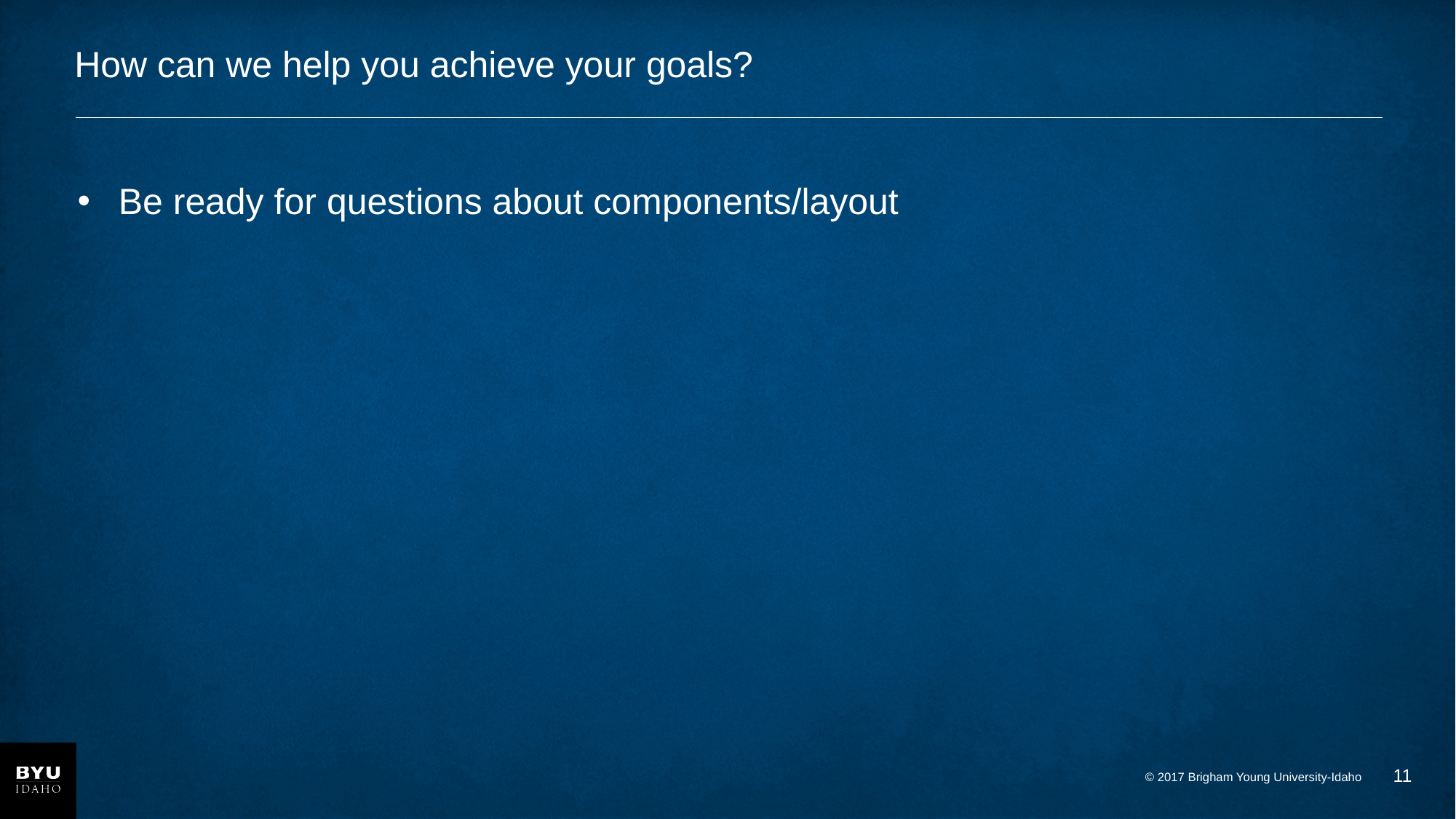

# How can we help you achieve your goals?
Be ready for questions about components/layout